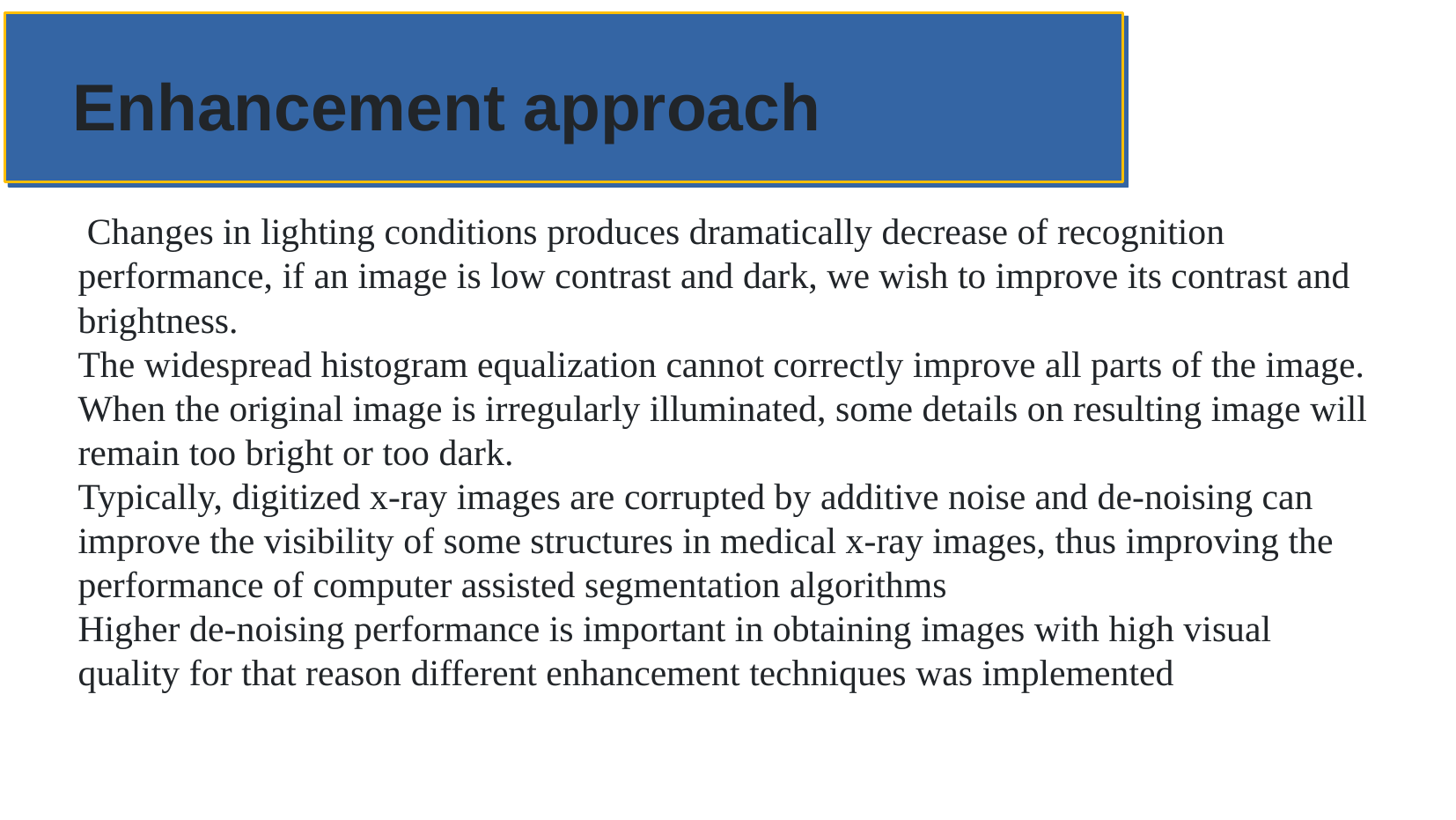

Enhancement approach
 Changes in lighting conditions produces dramatically decrease of recognition performance, if an image is low contrast and dark, we wish to improve its contrast and brightness.
The widespread histogram equalization cannot correctly improve all parts of the image. When the original image is irregularly illuminated, some details on resulting image will remain too bright or too dark.
Typically, digitized x-ray images are corrupted by additive noise and de-noising can improve the visibility of some structures in medical x-ray images, thus improving the performance of computer assisted segmentation algorithms
Higher de-noising performance is important in obtaining images with high visual quality for that reason different enhancement techniques was implemented